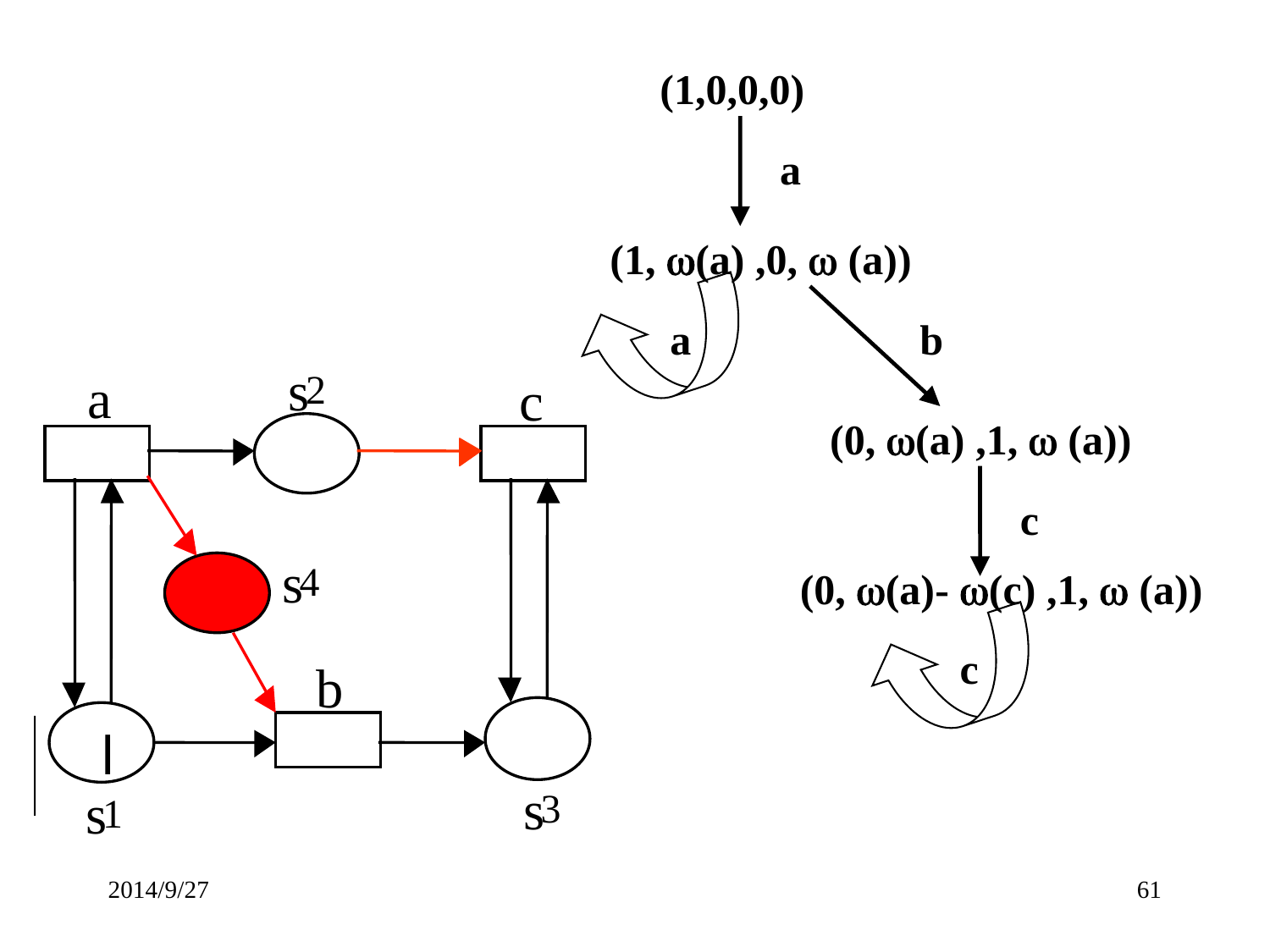

(1,0,0,0)

a

b
(0, ω(a) ,1, ω (a))

c
(0, ω(a)- ω(c) ,1, ω (a))

c
(1, ω(a) ,0, ω (a))
a
s

a

2
c

s

4

b

l

s
s

3

1
2014/9/27
61